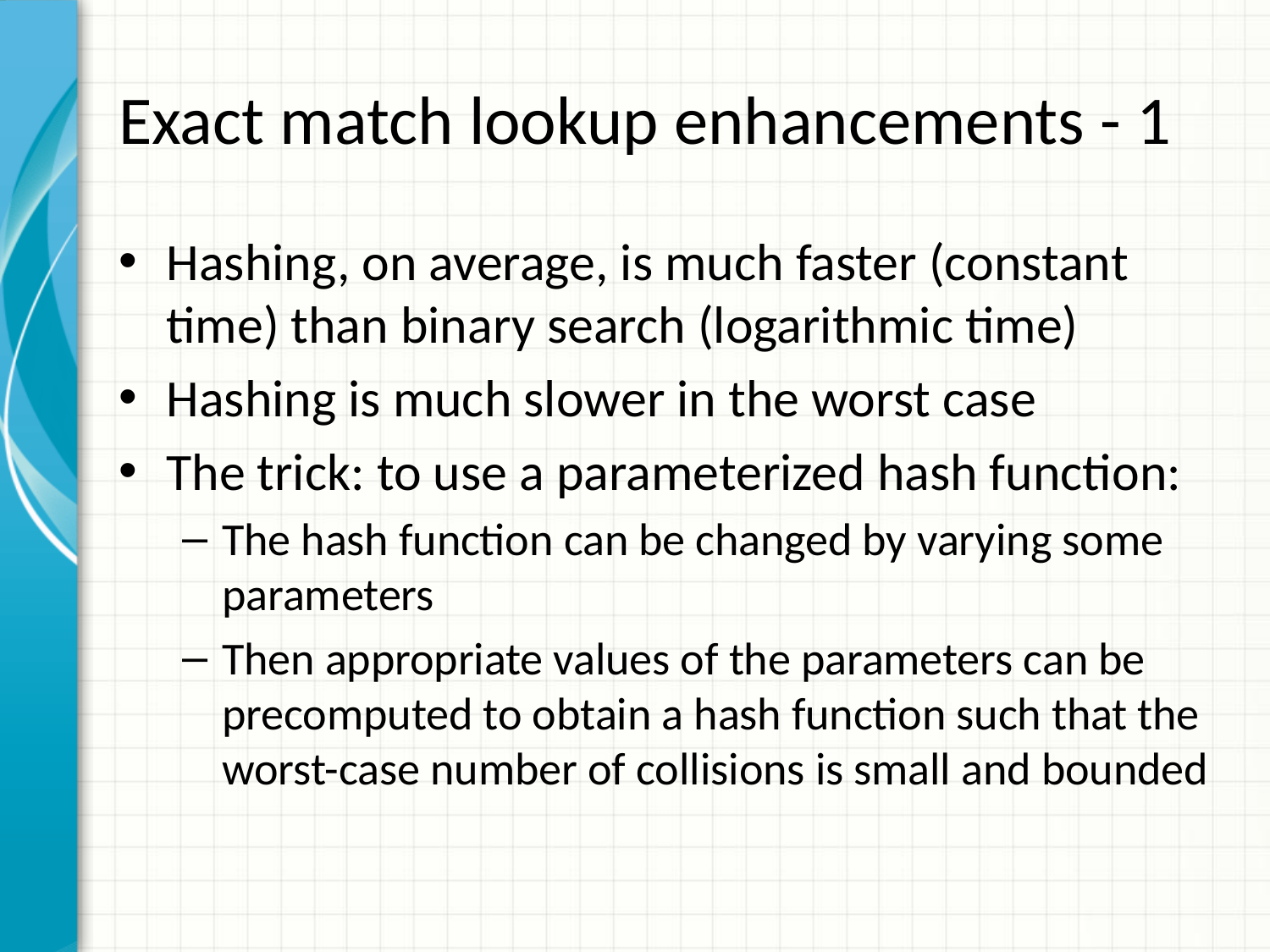

# Exact match lookup enhancements - 1
Hashing, on average, is much faster (constant time) than binary search (logarithmic time)
Hashing is much slower in the worst case
The trick: to use a parameterized hash function:
The hash function can be changed by varying some parameters
Then appropriate values of the parameters can be precomputed to obtain a hash function such that the worst-case number of collisions is small and bounded